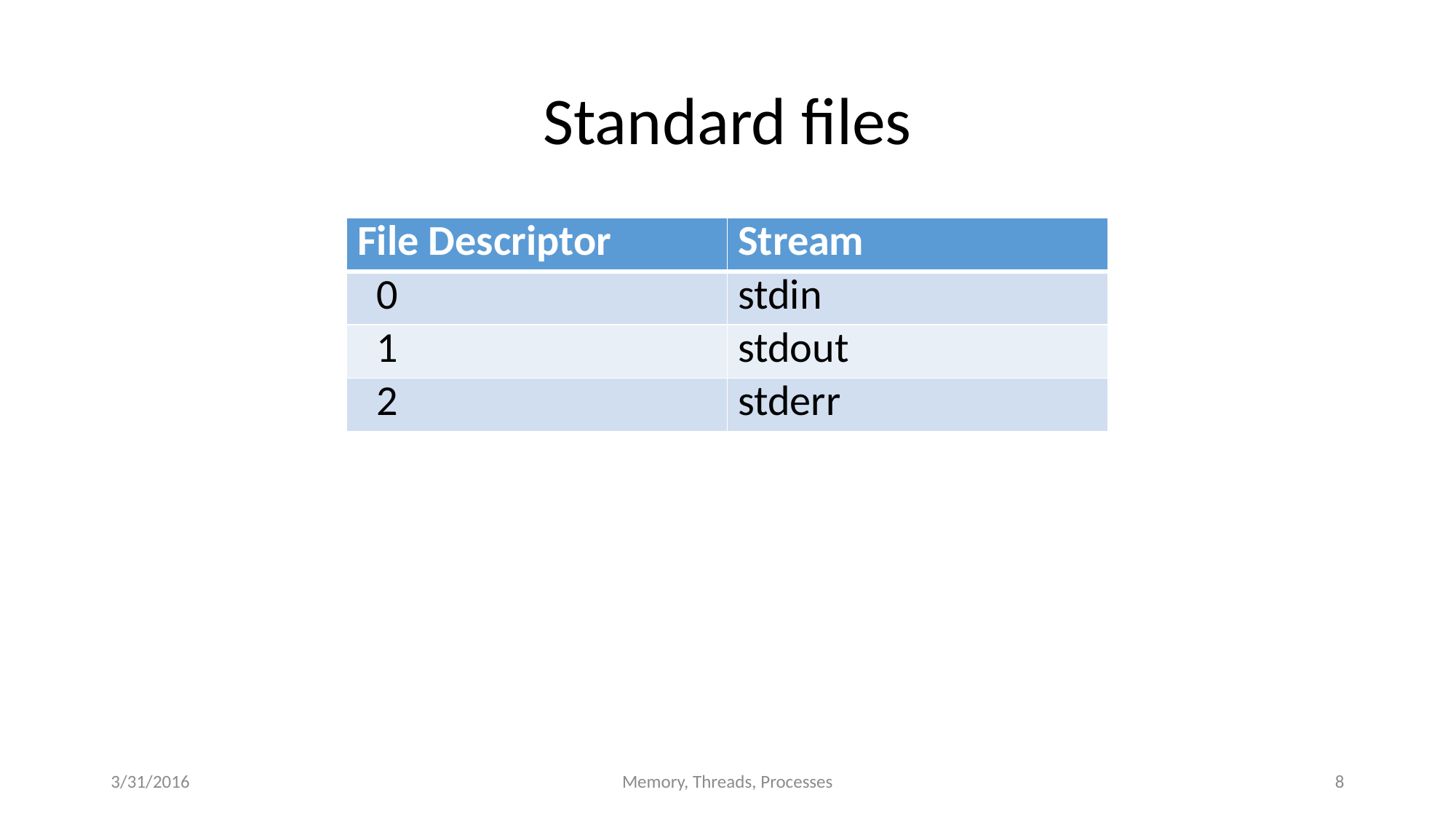

# Standard files
| File Descriptor | Stream |
| --- | --- |
| 0 | stdin |
| 1 | stdout |
| 2 | stderr |
3/31/2016
Memory, Threads, Processes
8